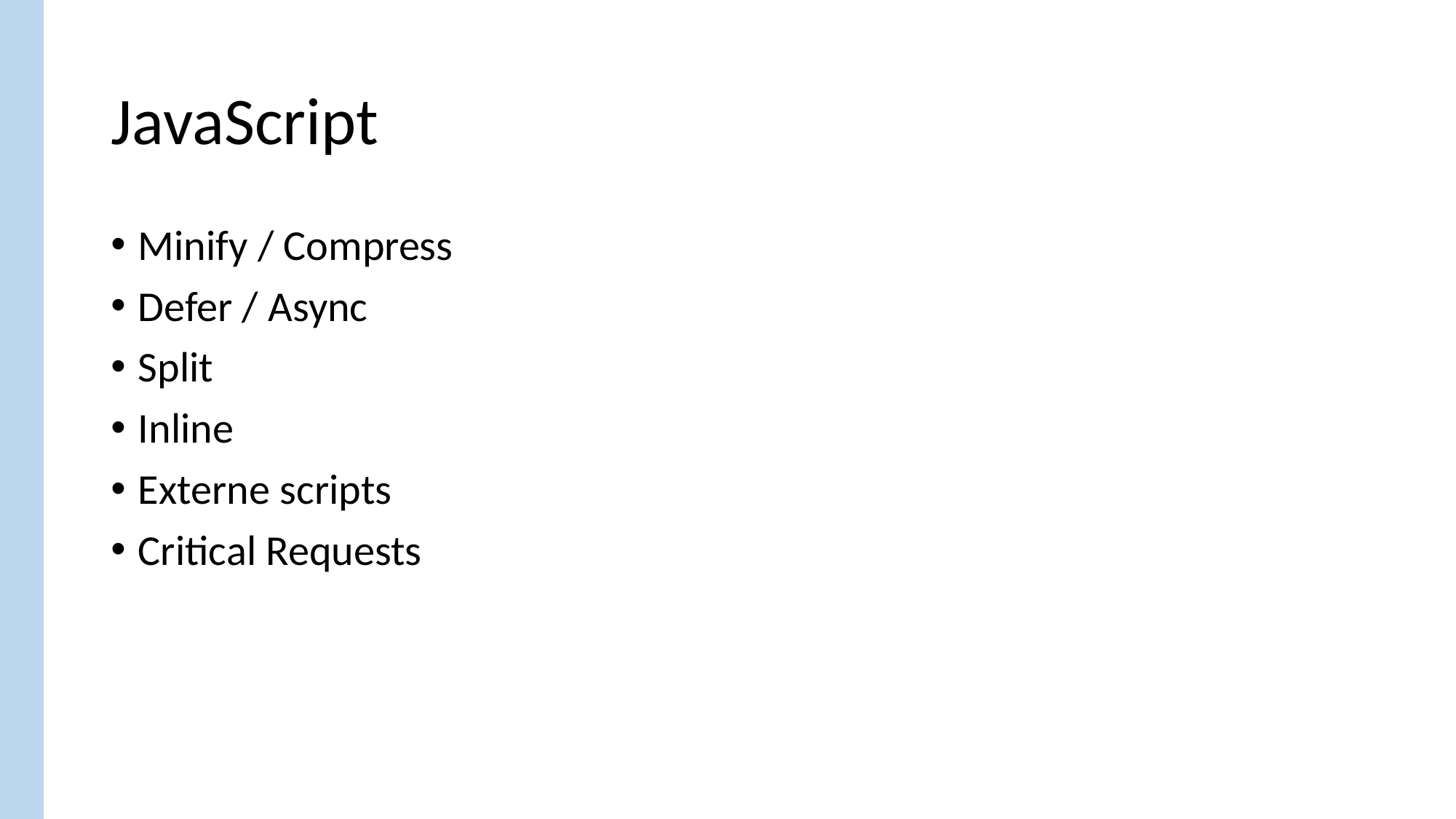

# JavaScript
Minify / Compress
Defer / Async
Split
Inline
Externe scripts
Critical Requests